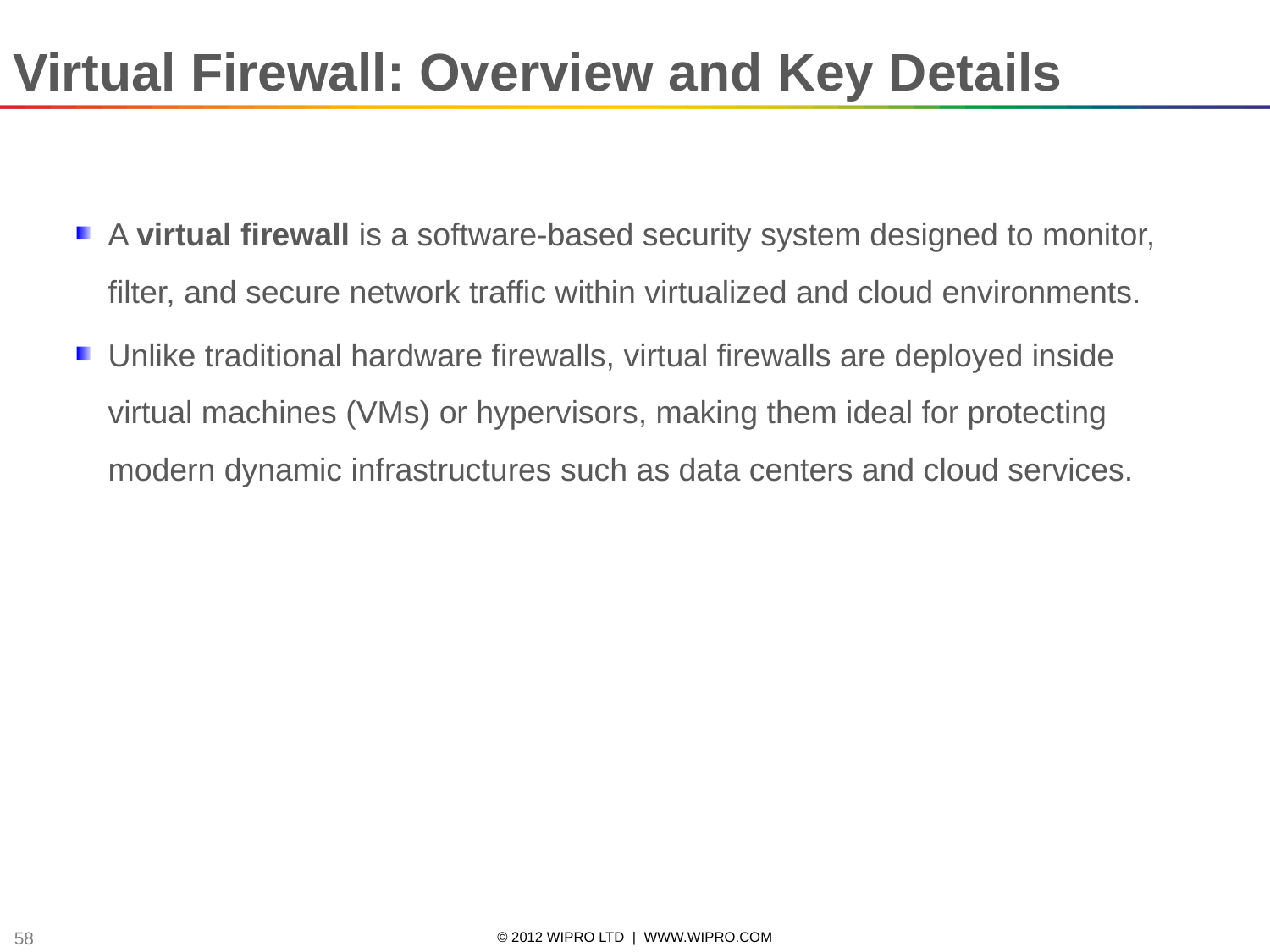

Virtual Firewall: Overview and Key Details
A virtual firewall is a software-based security system designed to monitor, filter, and secure network traffic within virtualized and cloud environments.
Unlike traditional hardware firewalls, virtual firewalls are deployed inside virtual machines (VMs) or hypervisors, making them ideal for protecting modern dynamic infrastructures such as data centers and cloud services.